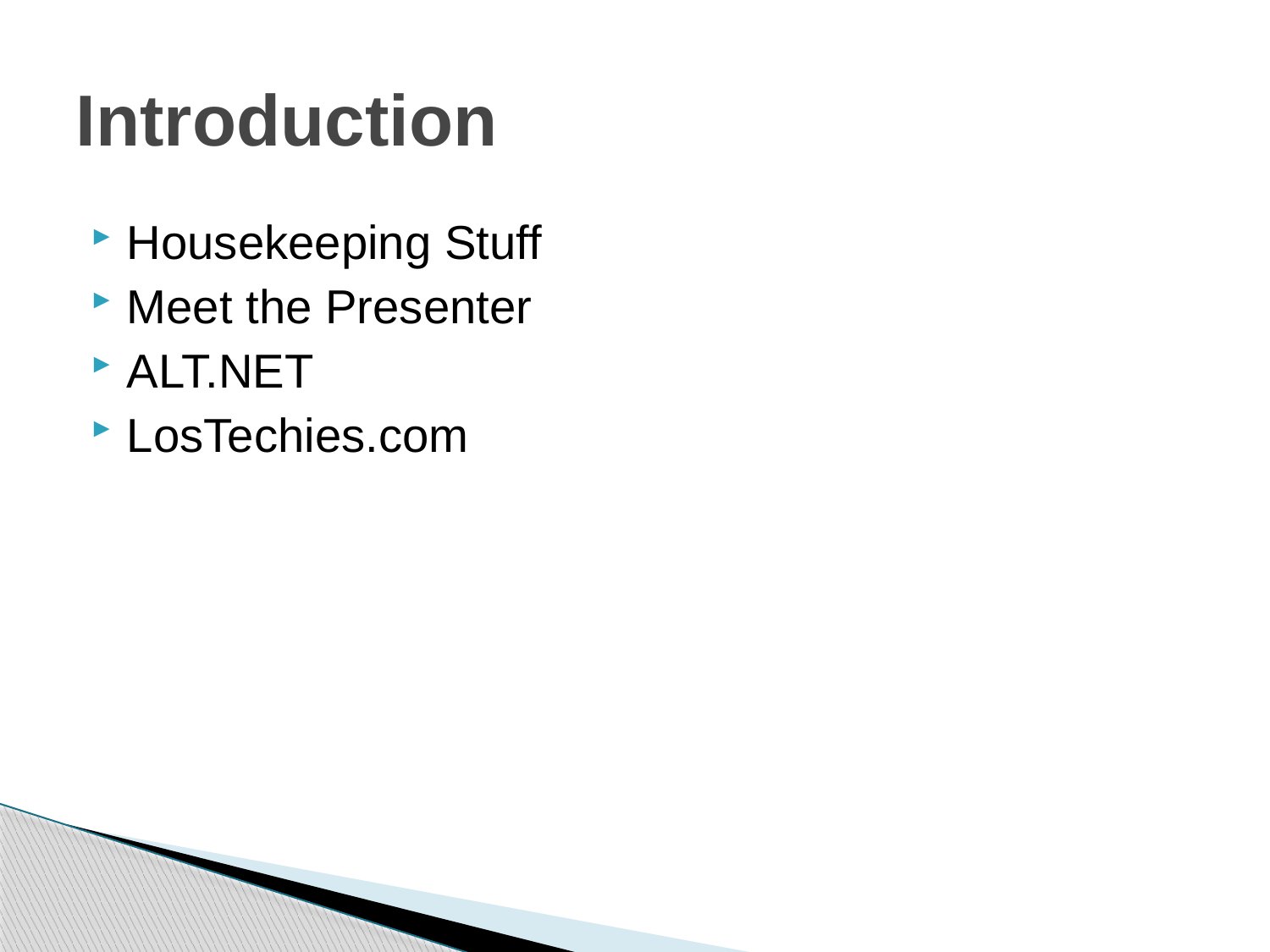

# Introduction
Housekeeping Stuff
Meet the Presenter
ALT.NET
LosTechies.com